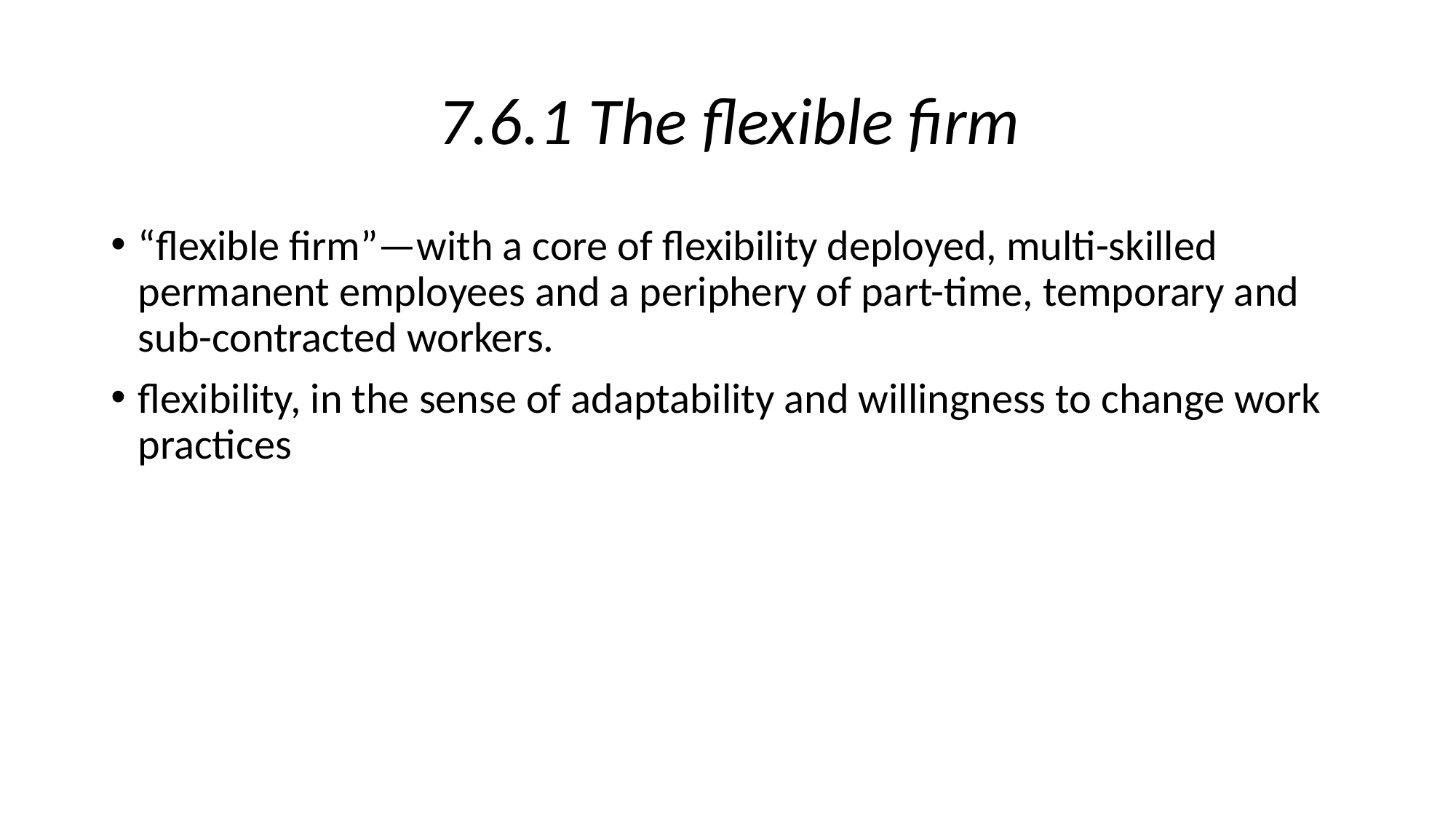

# 7.6.1 The flexible firm
“flexible firm”—with a core of flexibility deployed, multi-skilled permanent employees and a periphery of part-time, temporary and sub-contracted workers.
flexibility, in the sense of adaptability and willingness to change work practices